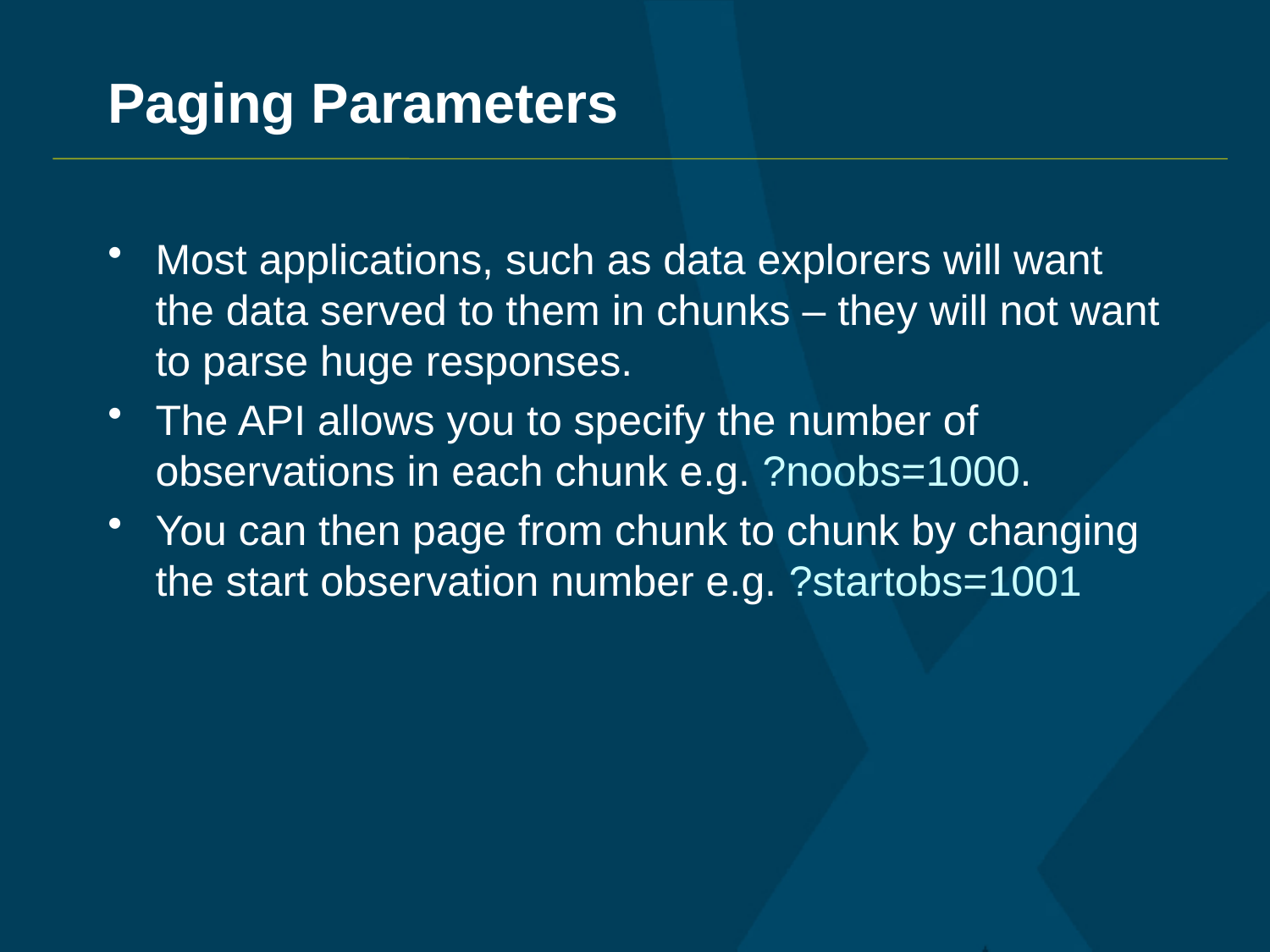

# Paging Parameters
Most applications, such as data explorers will want the data served to them in chunks – they will not want to parse huge responses.
The API allows you to specify the number of observations in each chunk e.g. ?noobs=1000.
You can then page from chunk to chunk by changing the start observation number e.g. ?startobs=1001